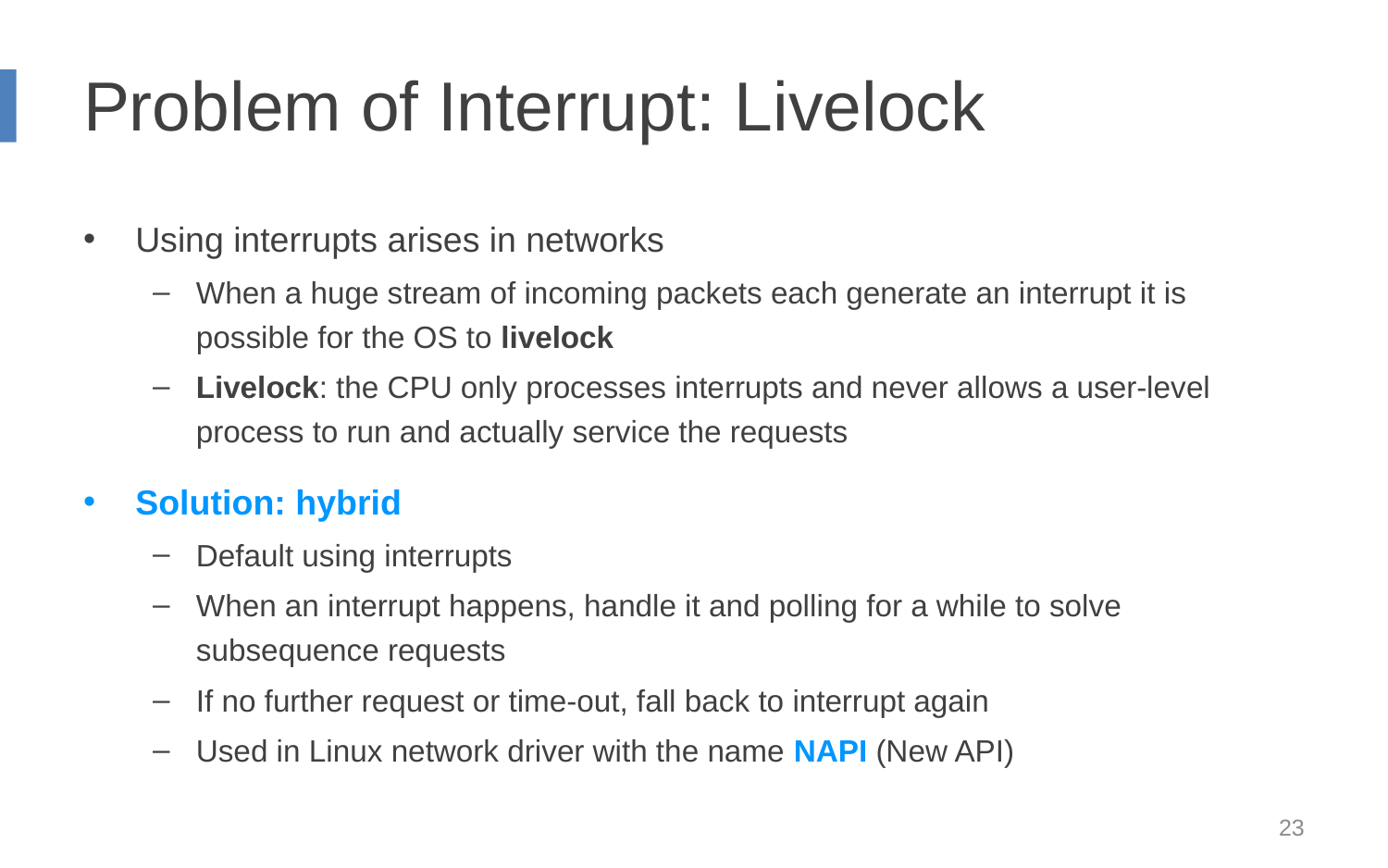

# Problem of Interrupt: Livelock
Using interrupts arises in networks
When a huge stream of incoming packets each generate an interrupt it is possible for the OS to livelock
Livelock: the CPU only processes interrupts and never allows a user-level process to run and actually service the requests
Solution: hybrid
Default using interrupts
When an interrupt happens, handle it and polling for a while to solve subsequence requests
If no further request or time-out, fall back to interrupt again
Used in Linux network driver with the name NAPI (New API)
23